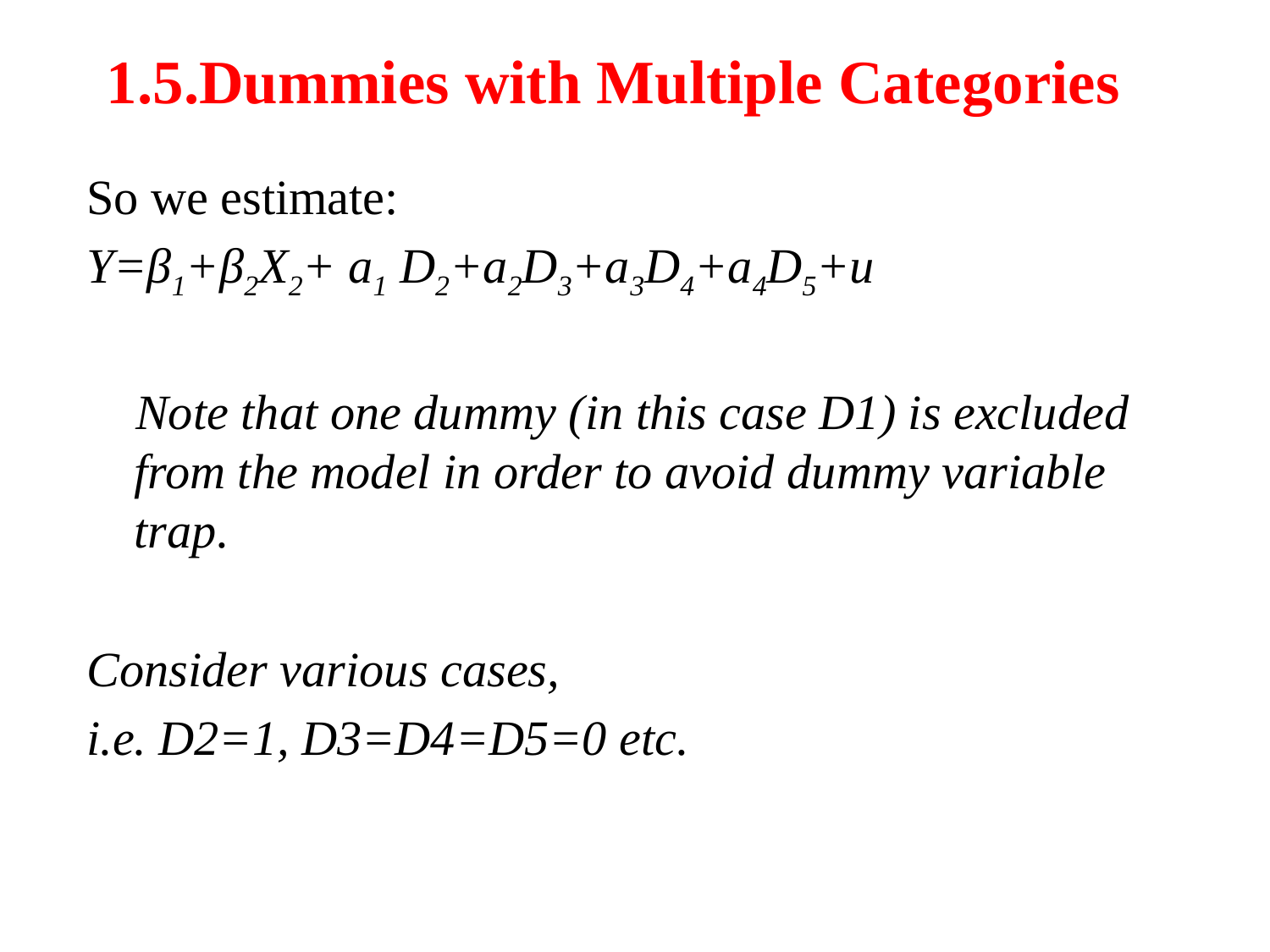

# 1.5.Dummies with Multiple Categories
So we estimate:
Y=β1+β2X2+ a1 D2+a2D3+a3D4+a4D5+u

    Note that one dummy (in this case D1) is excluded from the model in order to avoid dummy variable trap.

Consider various cases,
i.e. D2=1, D3=D4=D5=0 etc.